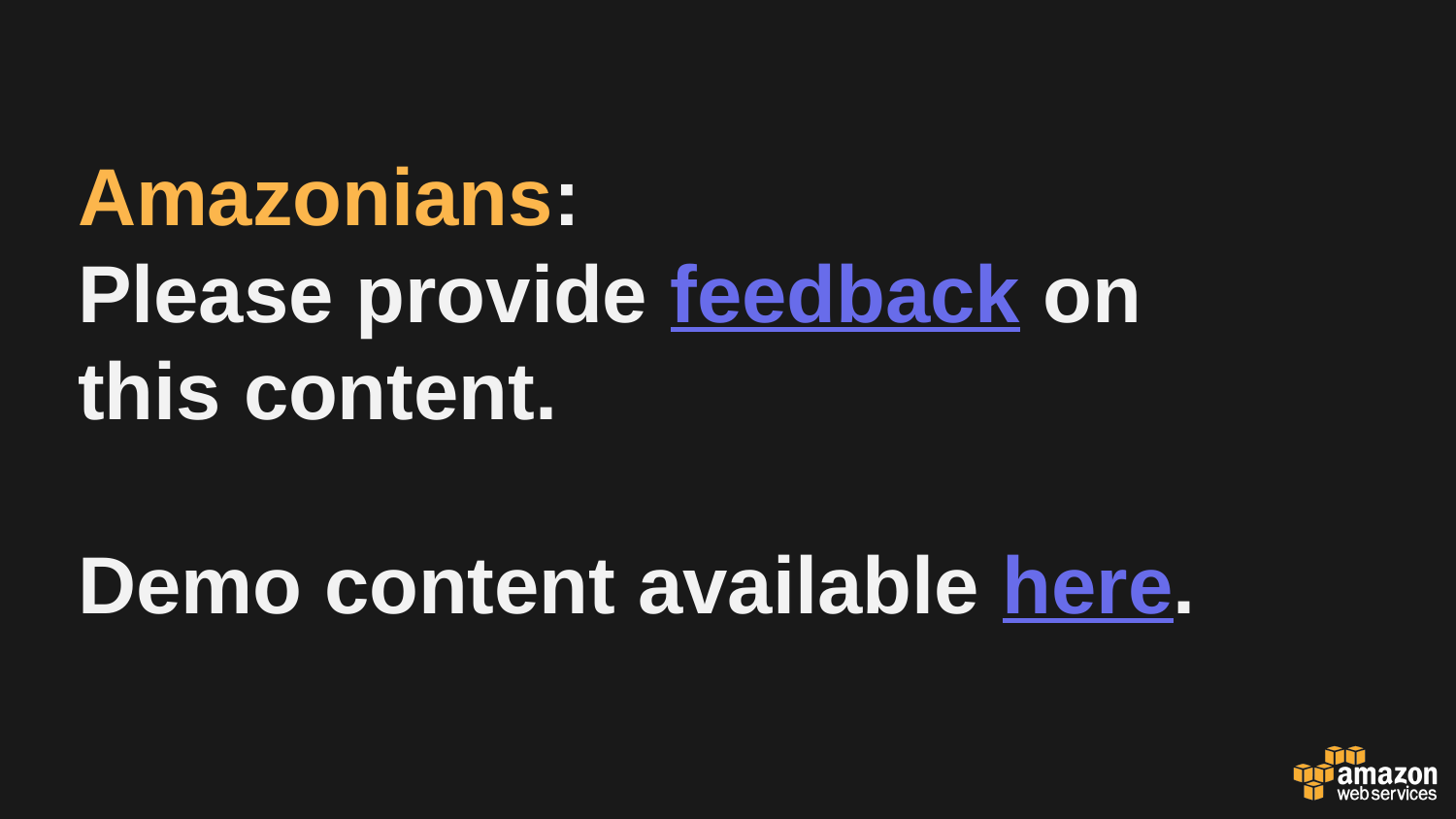

# Amazonians: Please provide feedback on this content. Demo content available here.